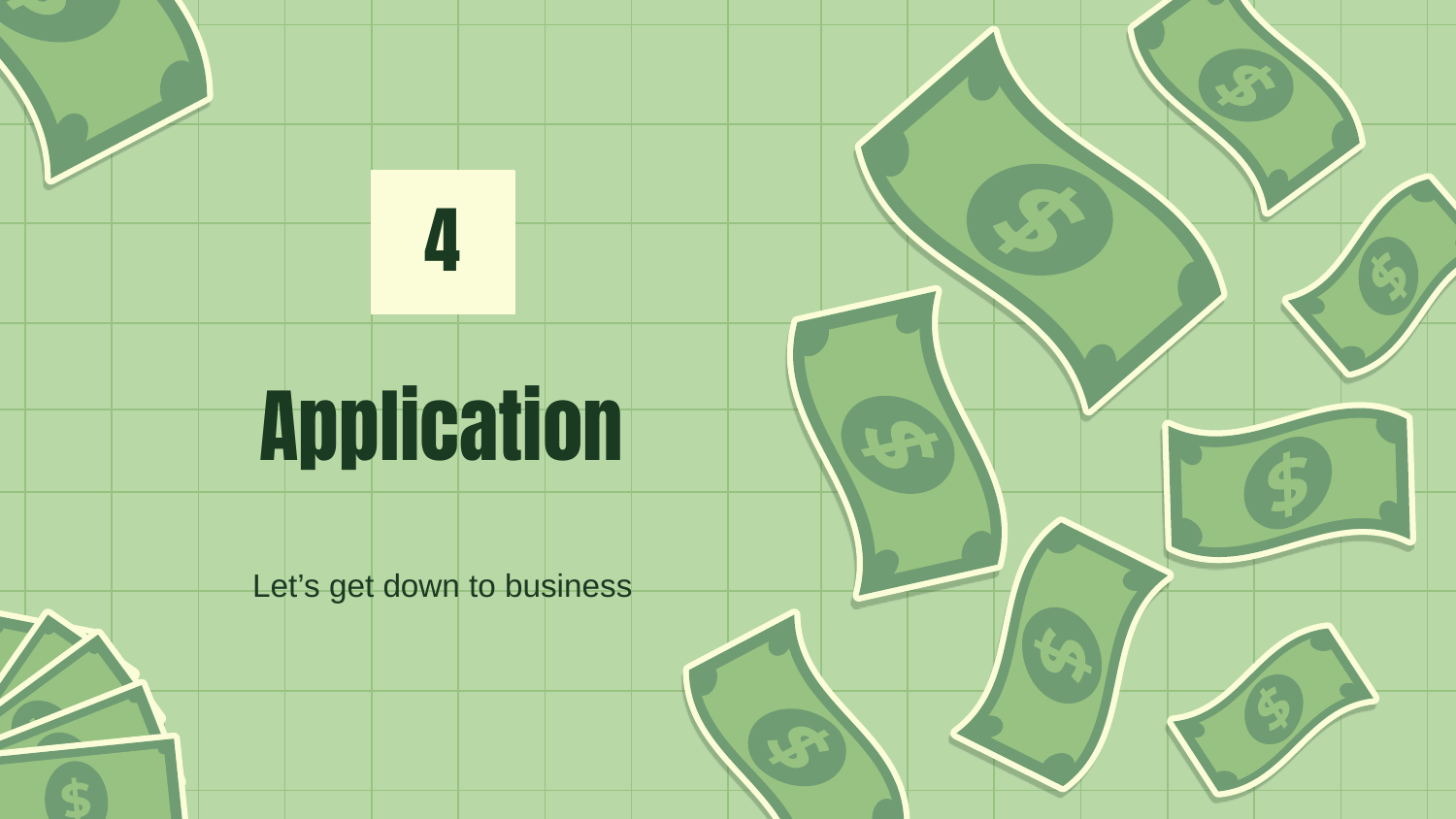

4

# Application

Let’s get down to business